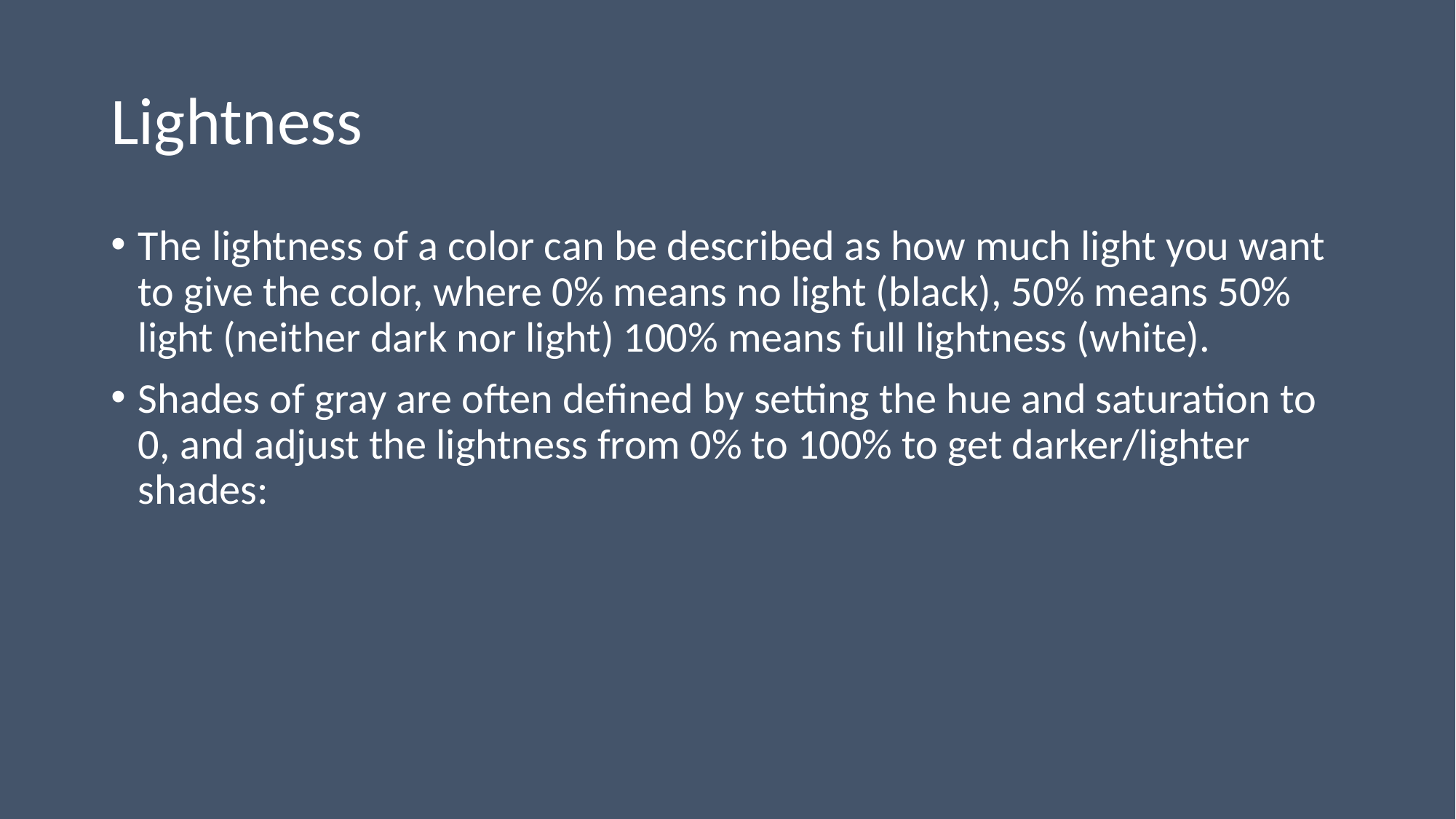

# Lightness
The lightness of a color can be described as how much light you want to give the color, where 0% means no light (black), 50% means 50% light (neither dark nor light) 100% means full lightness (white).
Shades of gray are often defined by setting the hue and saturation to 0, and adjust the lightness from 0% to 100% to get darker/lighter shades: